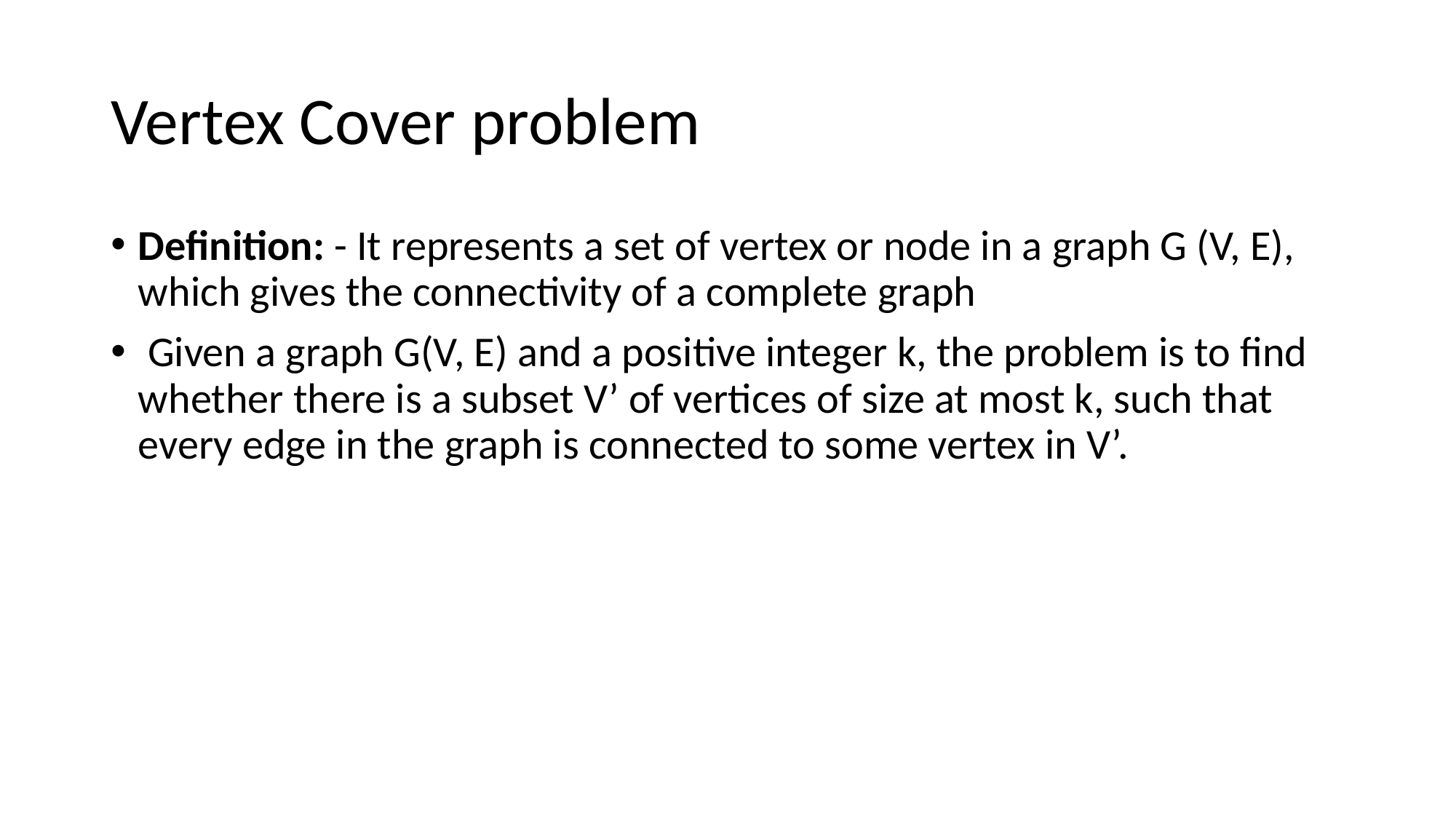

# Vertex Cover problem
Definition: - It represents a set of vertex or node in a graph G (V, E), which gives the connectivity of a complete graph
 Given a graph G(V, E) and a positive integer k, the problem is to find whether there is a subset V’ of vertices of size at most k, such that every edge in the graph is connected to some vertex in V’.